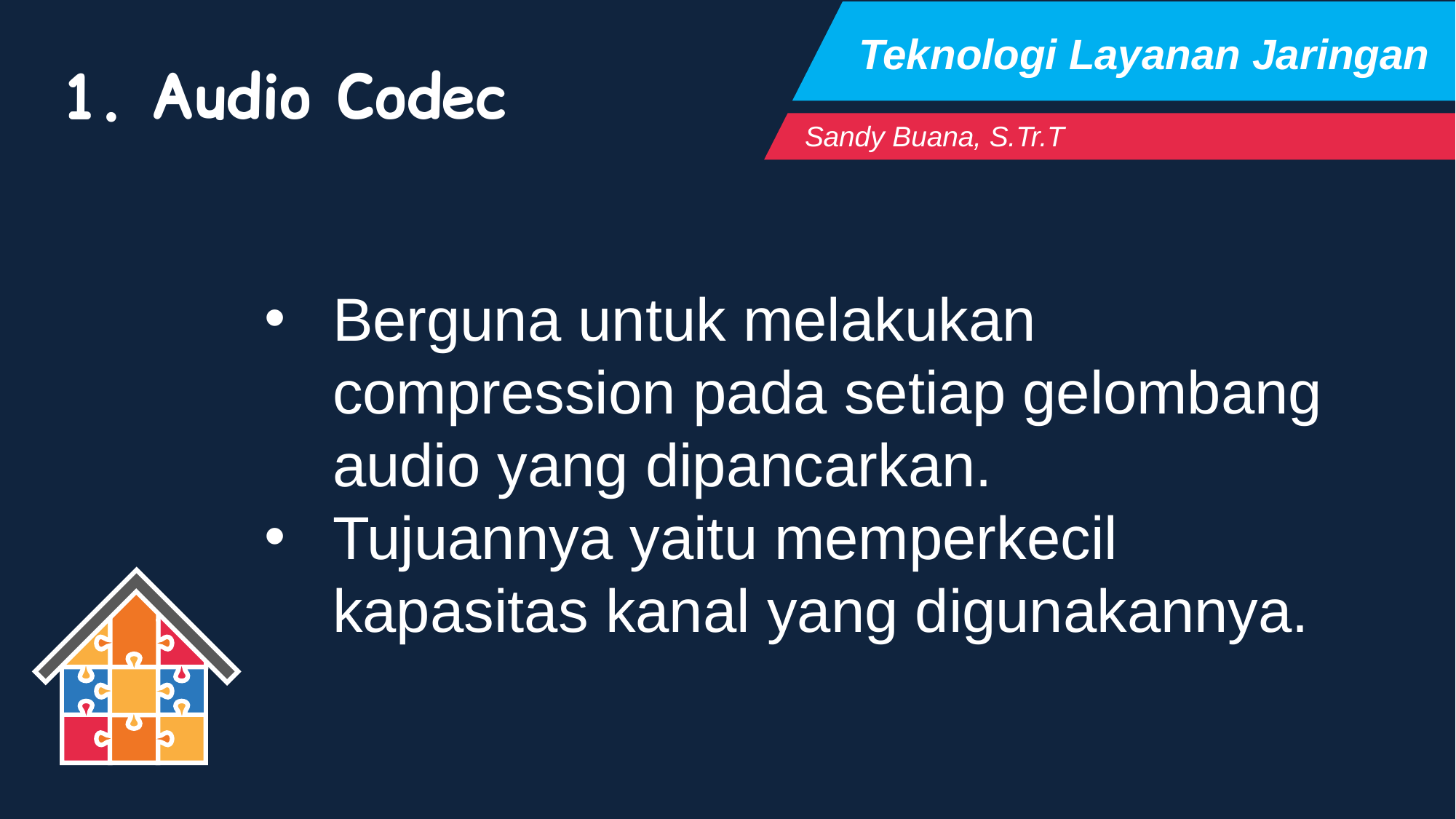

Teknologi Layanan Jaringan
1. Audio Codec

Sandy Buana, S.Tr.T
Berguna untuk melakukan compression pada setiap gelombang audio yang dipancarkan.
Tujuannya yaitu memperkecil kapasitas kanal yang digunakannya.